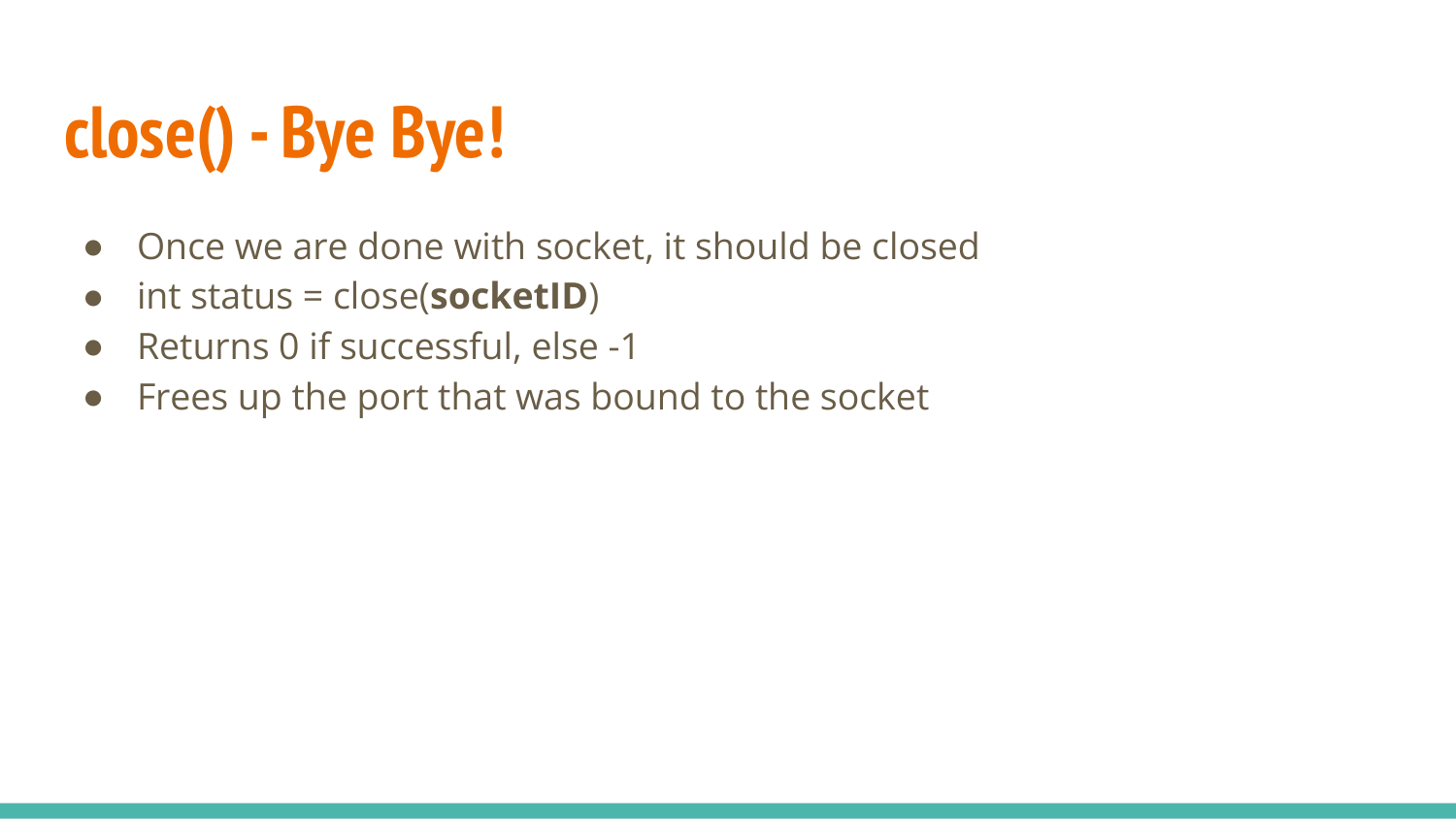

# close() - Bye Bye!
Once we are done with socket, it should be closed
int status = close(socketID)
Returns 0 if successful, else -1
Frees up the port that was bound to the socket